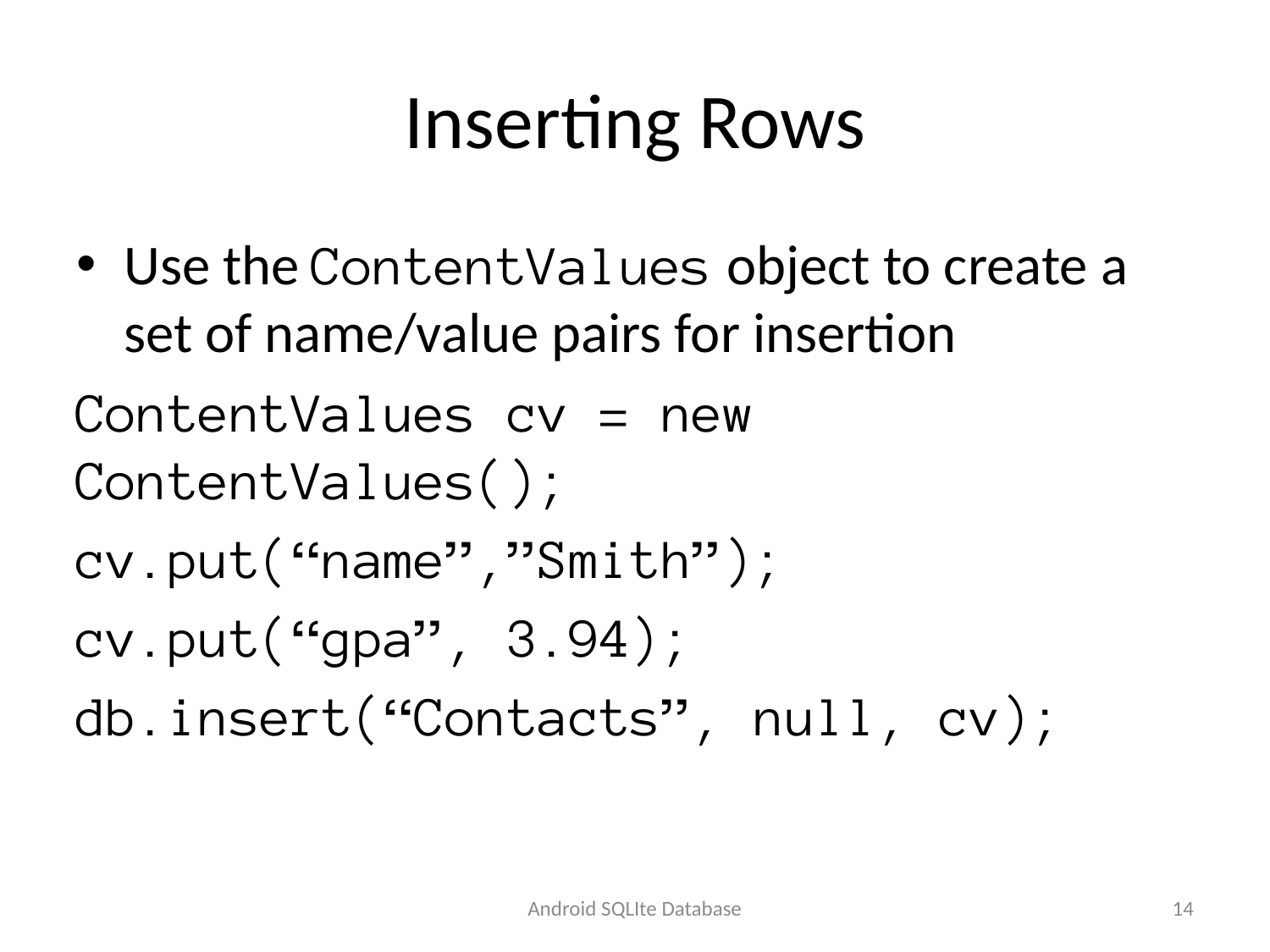

# Inserting Rows
Use the ContentValues object to create a set of name/value pairs for insertion
ContentValues cv = new ContentValues();
cv.put(“name”,”Smith”);
cv.put(“gpa”, 3.94);
db.insert(“Contacts”, null, cv);

Android SQLIte Database
14